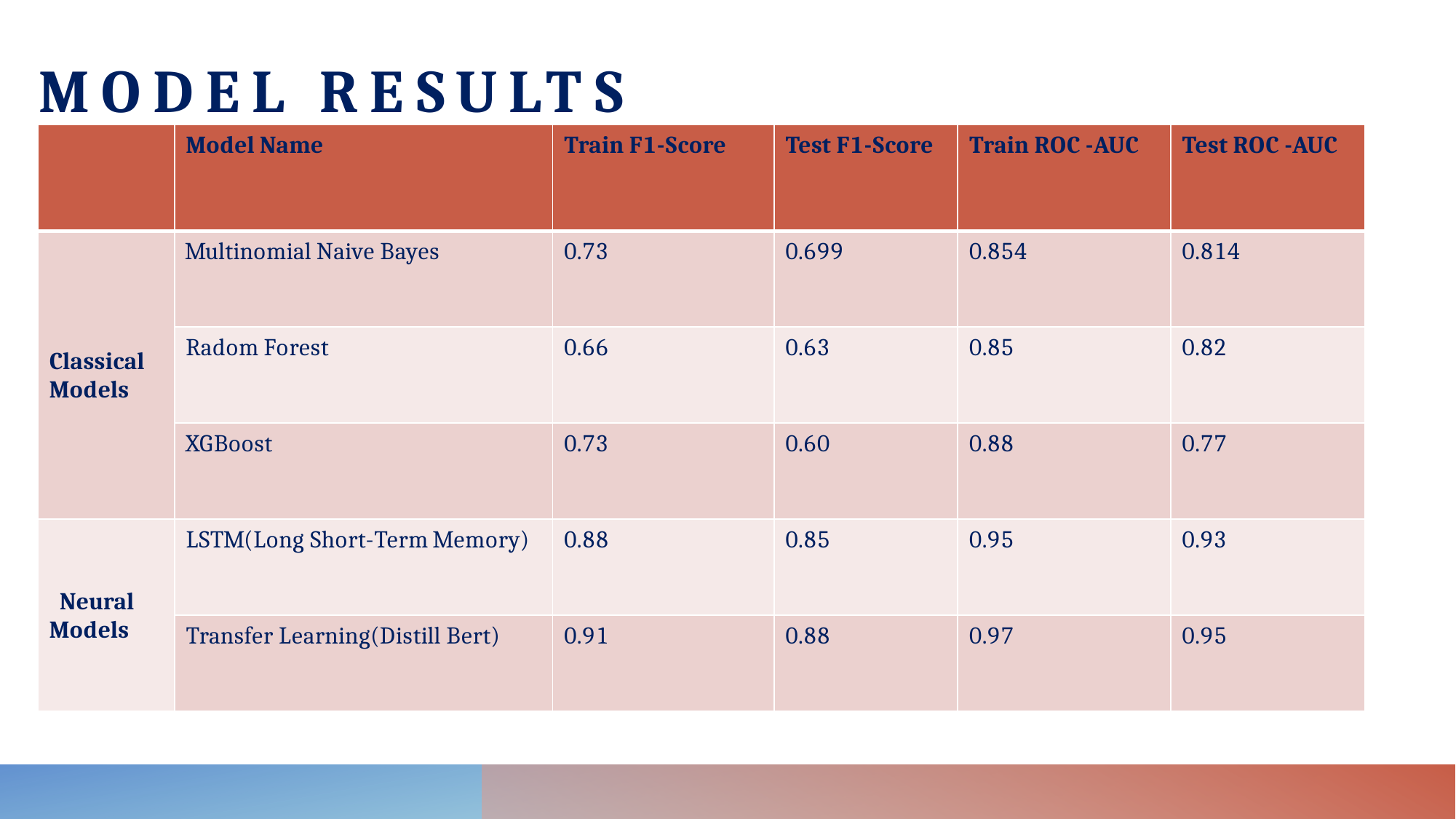

# Model results
|  | Model Name | Train F1-Score | Test F1-Score | Train ROC -AUC | Test ROC -AUC |
| --- | --- | --- | --- | --- | --- |
| Classical Models | Multinomial Naive Bayes | 0.73 | 0.699 | 0.854 | 0.814 |
|  | Radom Forest | 0.66 | 0.63 | 0.85 | 0.82 |
|  | XGBoost | 0.73 | 0.60 | 0.88 | 0.77 |
| Neural Models | LSTM(Long Short-Term Memory) | 0.88 | 0.85 | 0.95 | 0.93 |
|  | Transfer Learning(Distill Bert) | 0.91 | 0.88 | 0.97 | 0.95 |